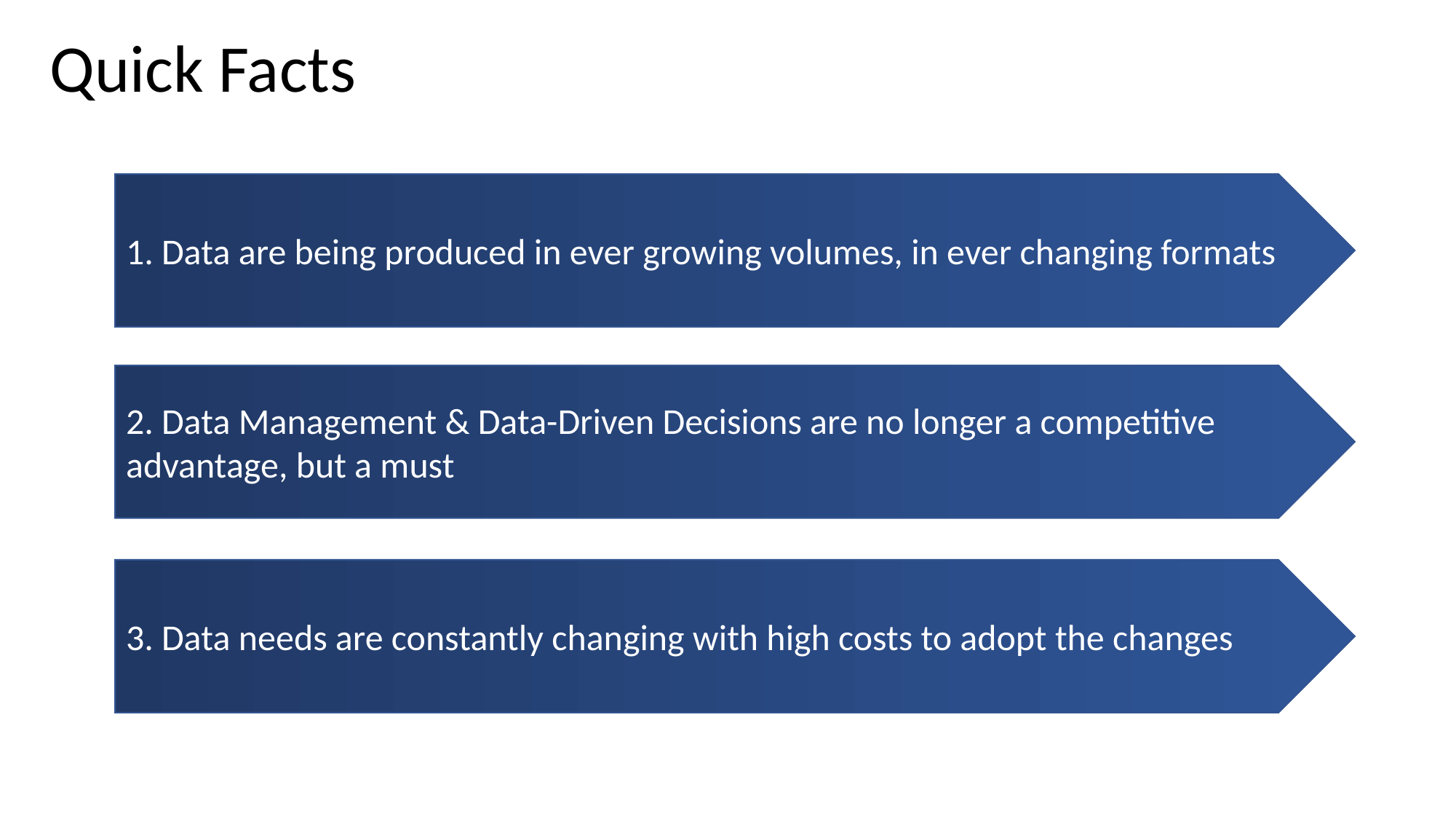

# Quick Facts
1. Data are being produced in ever growing volumes, in ever changing formats
2. Data Management & Data-Driven Decisions are no longer a competitive advantage, but a must
3. Data needs are constantly changing with high costs to adopt the changes